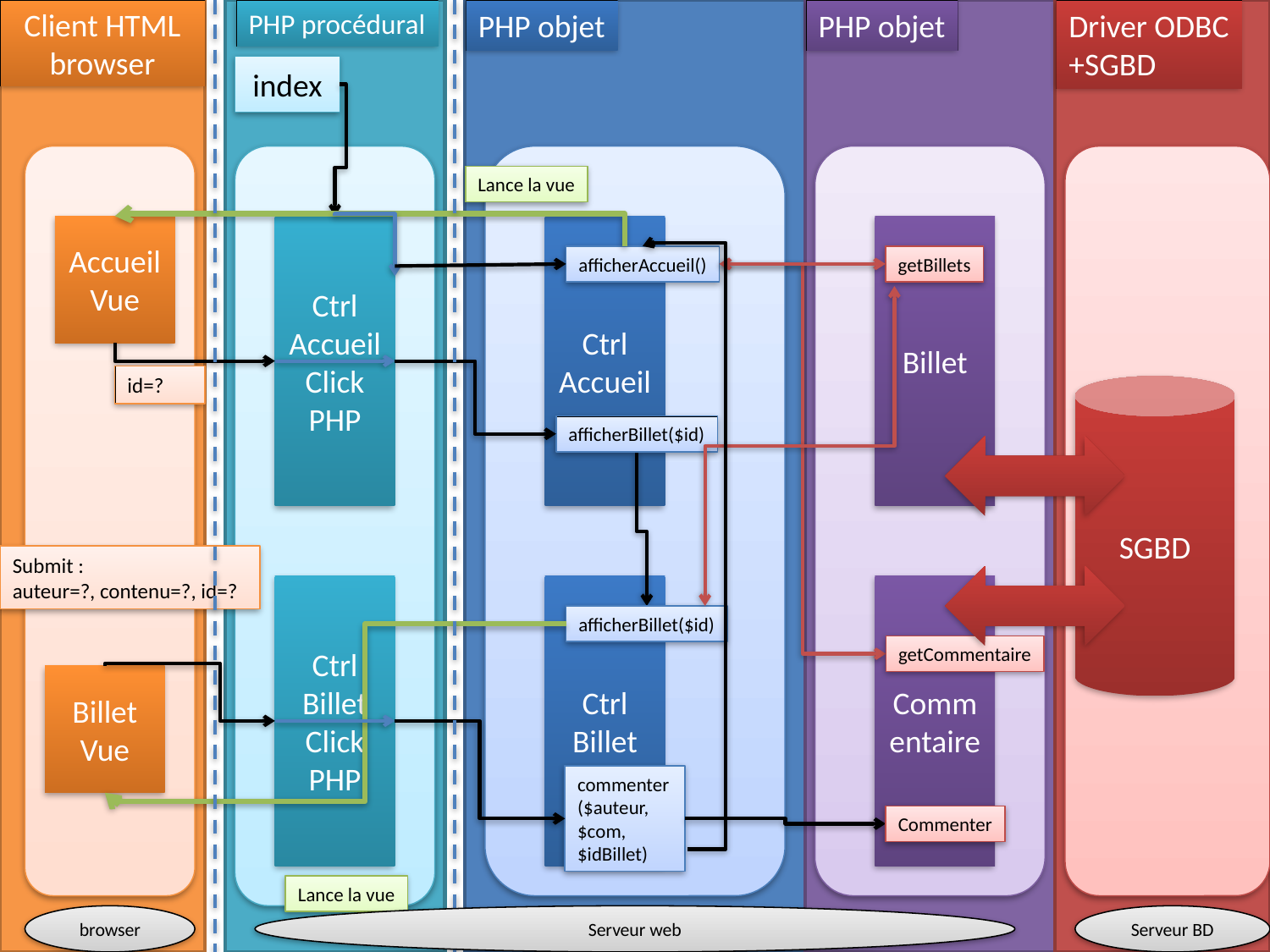

Client HTML
browser

PHP procédural

PHP objet

PHP objet

Driver ODBC
+SGBD
index

Lance la vue
Accueil
Vue
Ctrl
Accueil
Click
PHP
Ctrl
Accueil
Billet
afficherAccueil()
getBillets
id=?
SGBD
afficherBillet($id)

Submit :
auteur=?, contenu=?, id=?

Ctrl
Billet
Click
PHP
Ctrl
Billet
Commentaire
afficherBillet($id)
getCommentaire
Billet
Vue
commenter($auteur,
$com,
$idBillet)
Commenter
Lance la vue
browser
Serveur web
Serveur BD